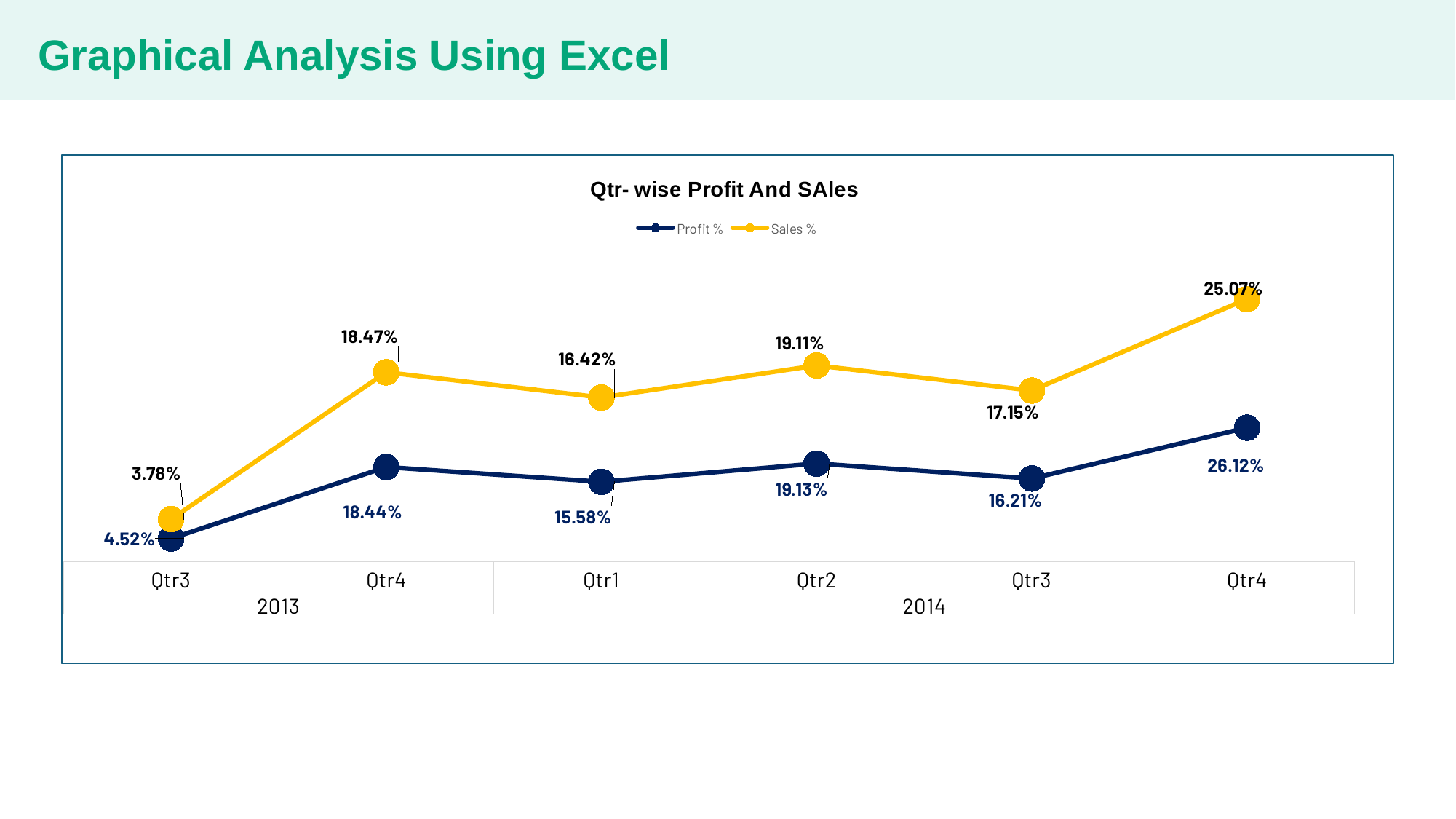

Graphical Analysis Using Excel

### Chart: Qtr- wise Profit And SAles

| Category | Profit % | Sales % |
|---|---|---|
| Qtr3 | 0.04520045507182983 | 0.037767521870085655 |
| Qtr4 | 0.18438003890806112 | 0.18472104492366292 |
| Qtr1 | 0.15582392180741558 | 0.16417714262515387 |
| Qtr2 | 0.19133629800339577 | 0.19114442497644757 |
| Qtr3 | 0.16207603862434833 | 0.17153934063836512 |
| Qtr4 | 0.2611832475849493 | 0.250650524966285 |